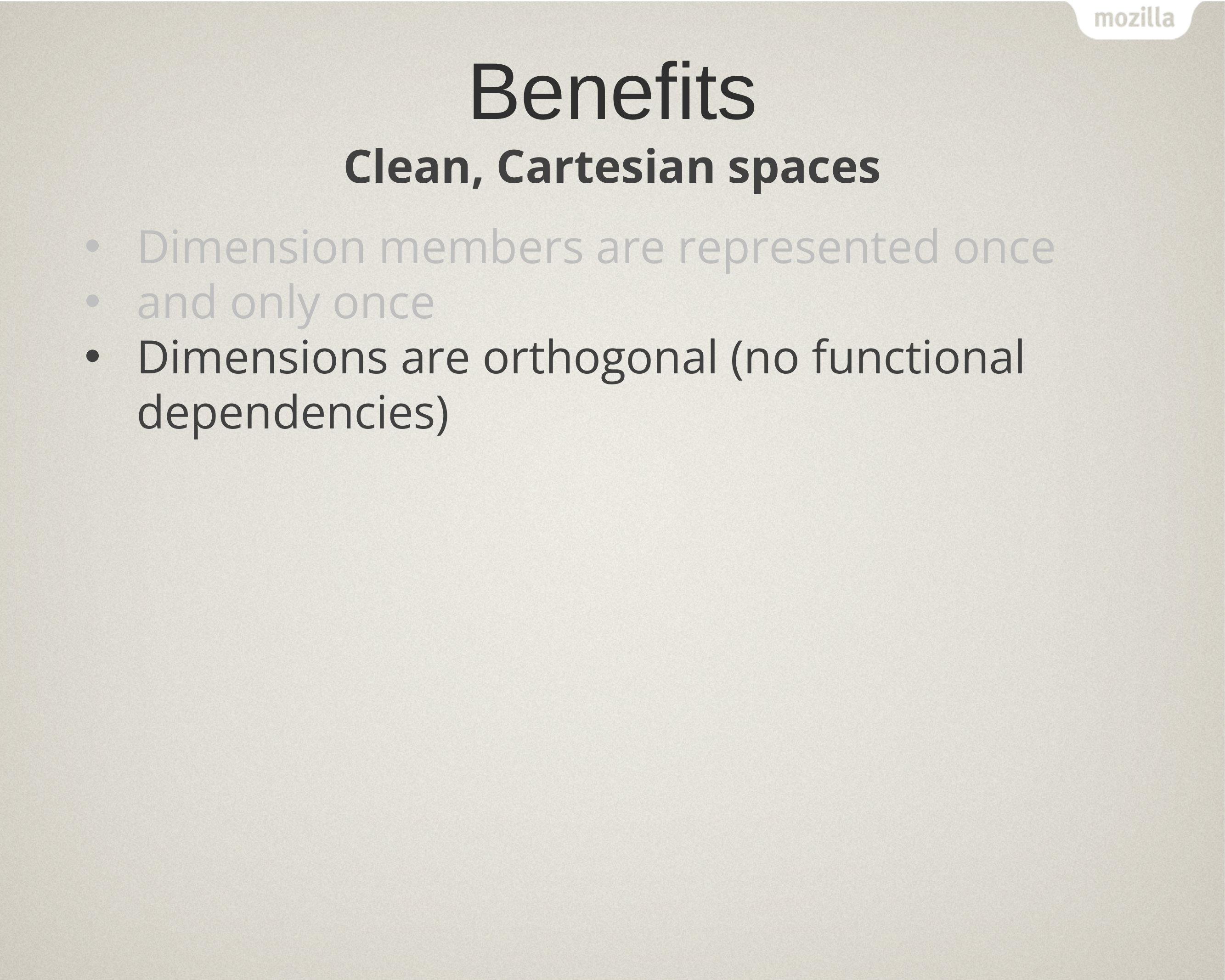

# Benefits
Clean, Cartesian spaces
Dimension members are represented once
and only once
Dimensions are orthogonal (no functional dependencies)